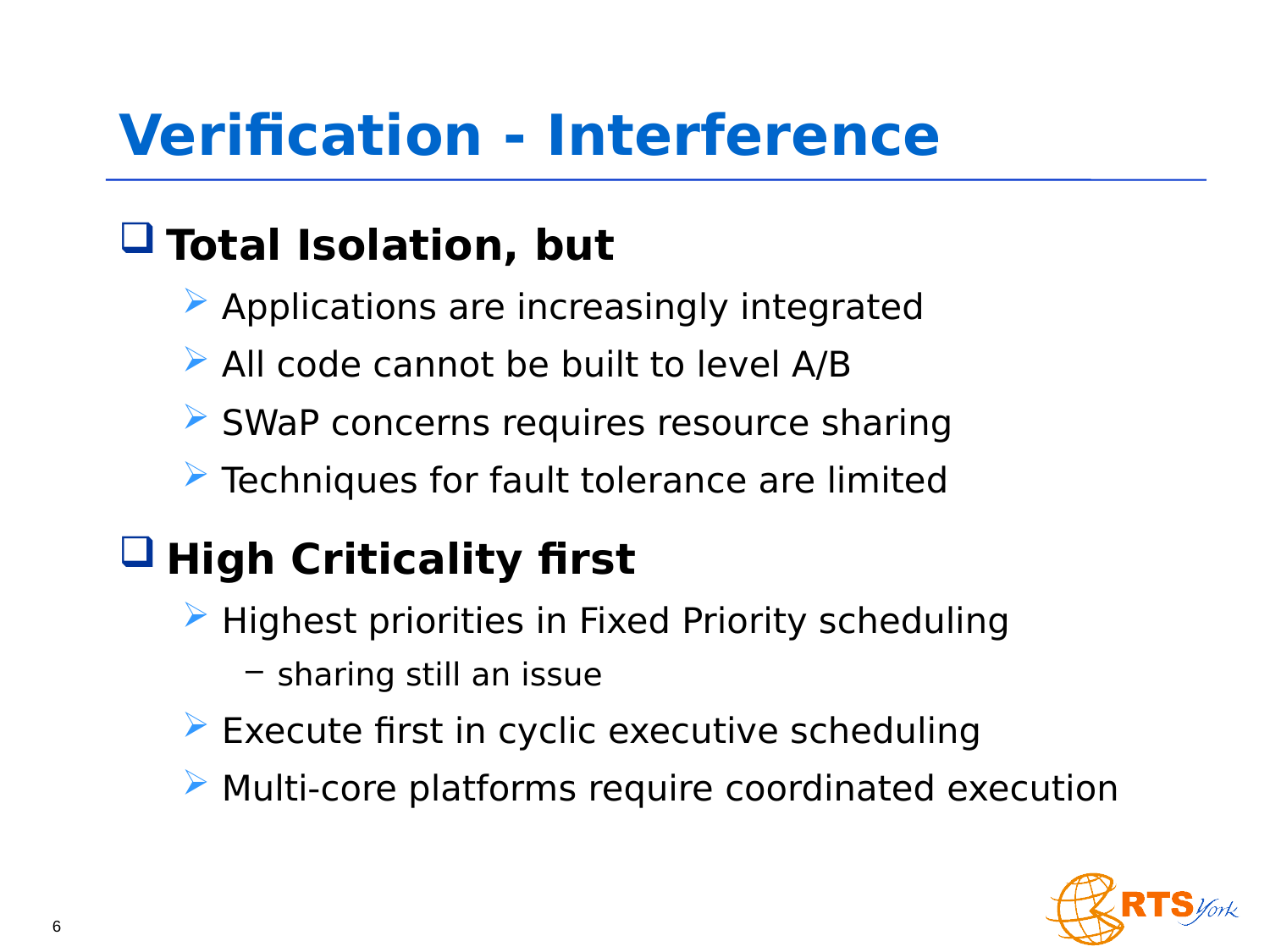

# Verification - Interference
Total Isolation, but
Applications are increasingly integrated
All code cannot be built to level A/B
SWaP concerns requires resource sharing
Techniques for fault tolerance are limited
High Criticality first
Highest priorities in Fixed Priority scheduling
sharing still an issue
Execute first in cyclic executive scheduling
Multi-core platforms require coordinated execution
6